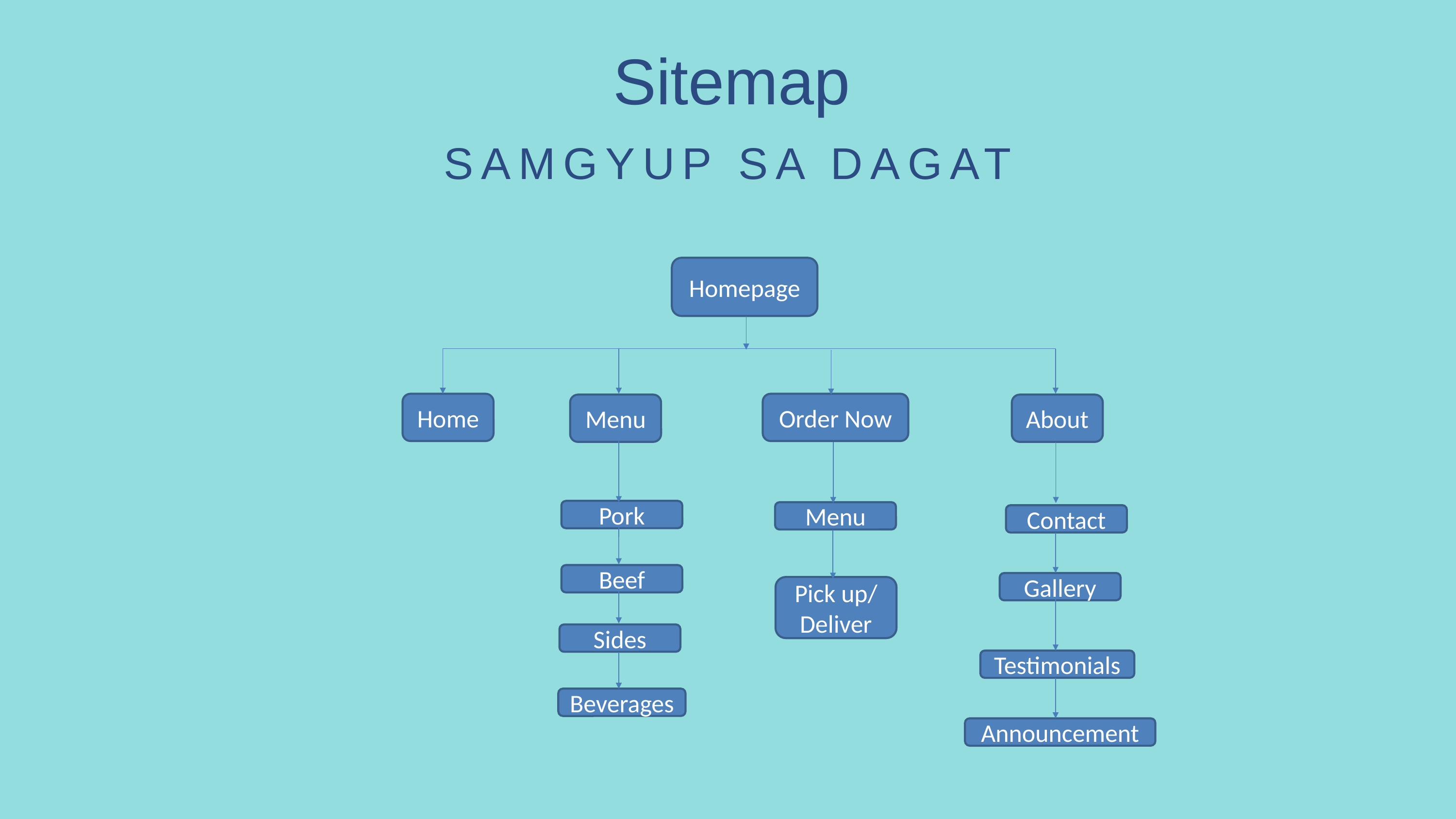

Sitemap

SAMGYUP SA DAGAT
Homepage

Home
Order Now
Menu
About
Pork
Menu
Contact
Beef
Gallery
Pick up/ Deliver
Sides
Testimonials
Beverages
Announcement